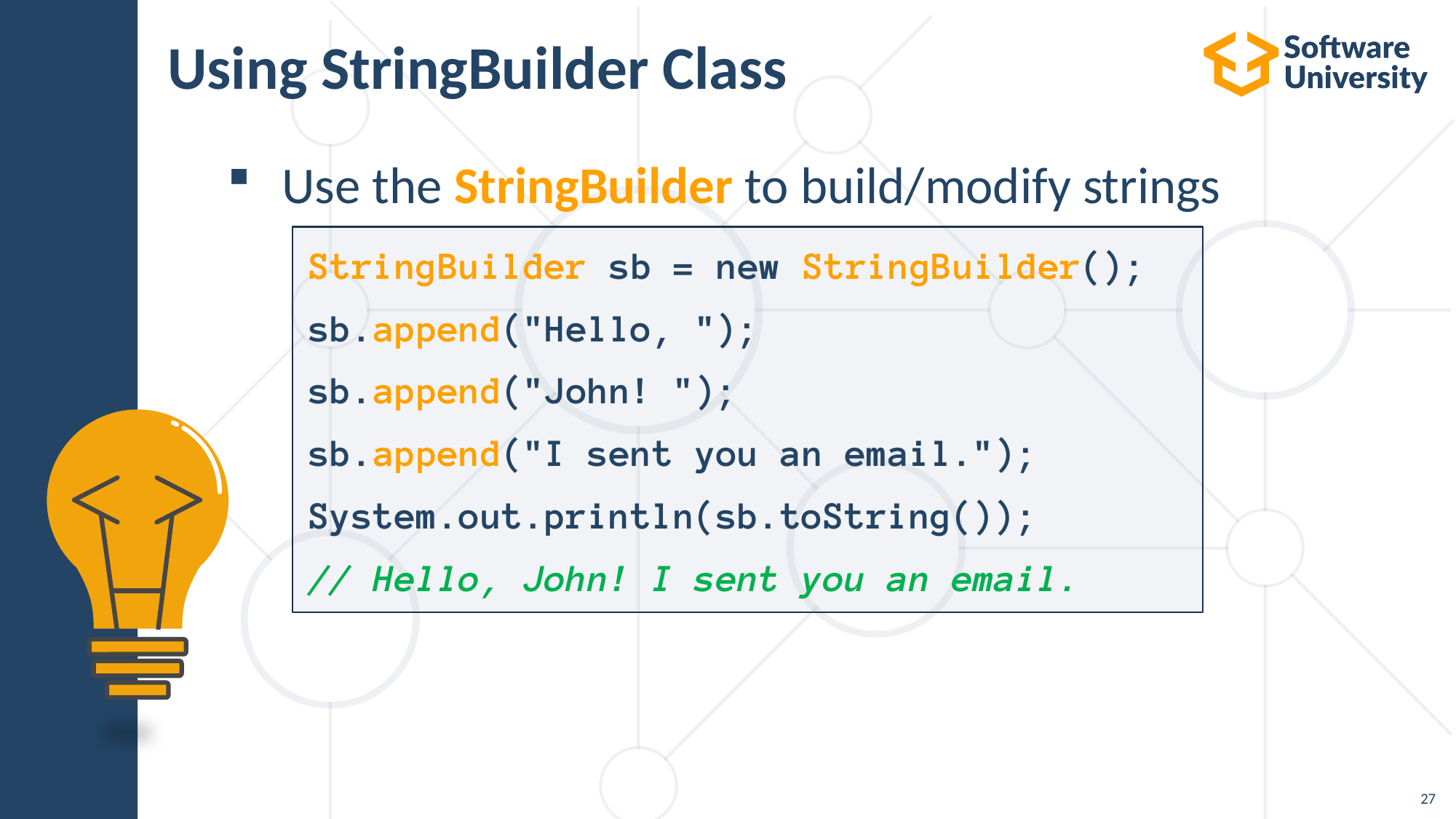

# Using StringBuilder Class
Use the StringBuilder to build/modify strings
StringBuilder sb = new StringBuilder();
sb.append("Hello, ");
sb.append("John! ");
sb.append("I sent you an email.");
System.out.println(sb.toString());
// Hello, John! I sent you an email.
27